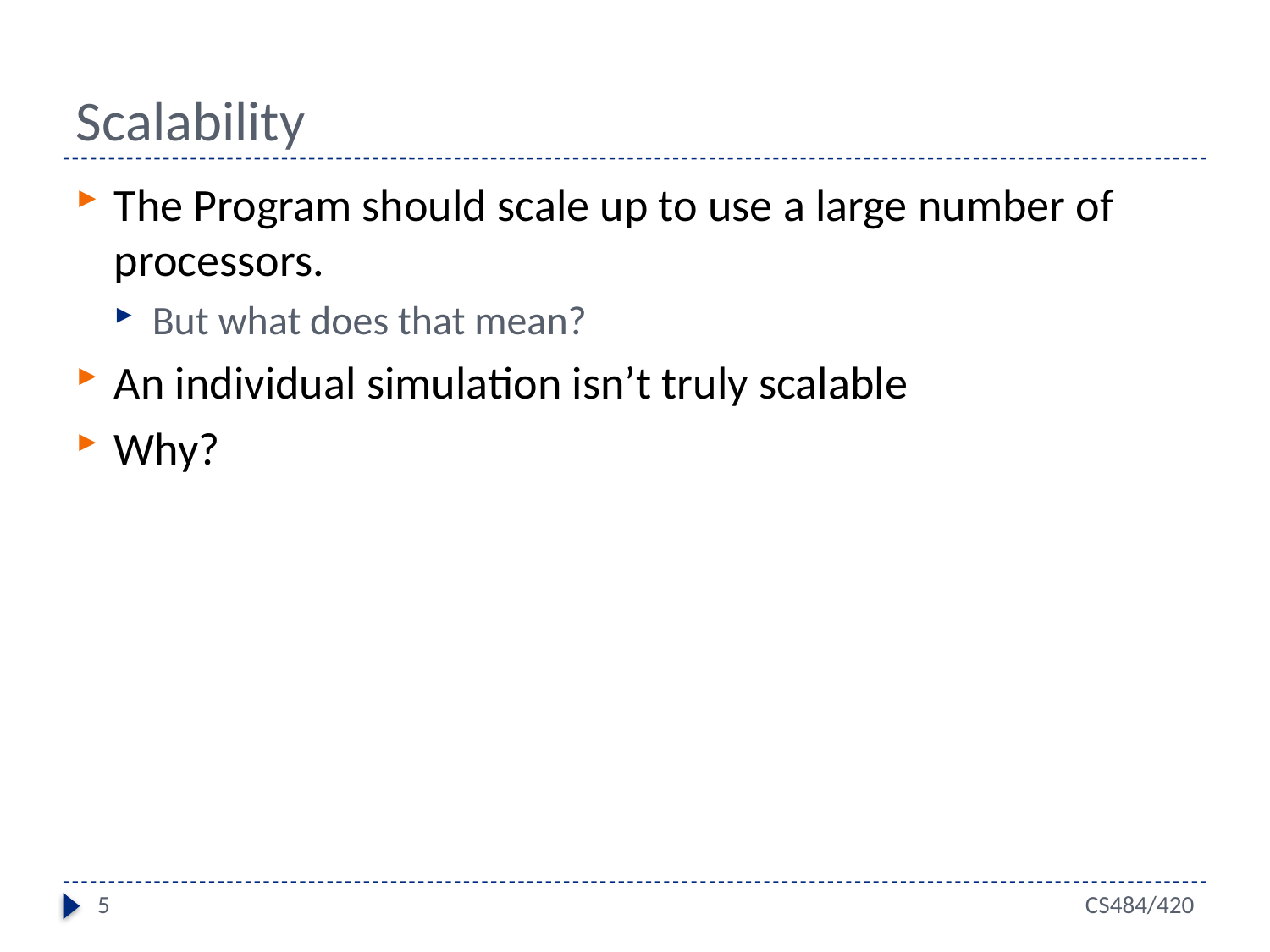

The Program should scale up to use a large number of processors.
But what does that mean?
An individual simulation isn’t truly scalable
Why?

# Scalability
5
CS484/420